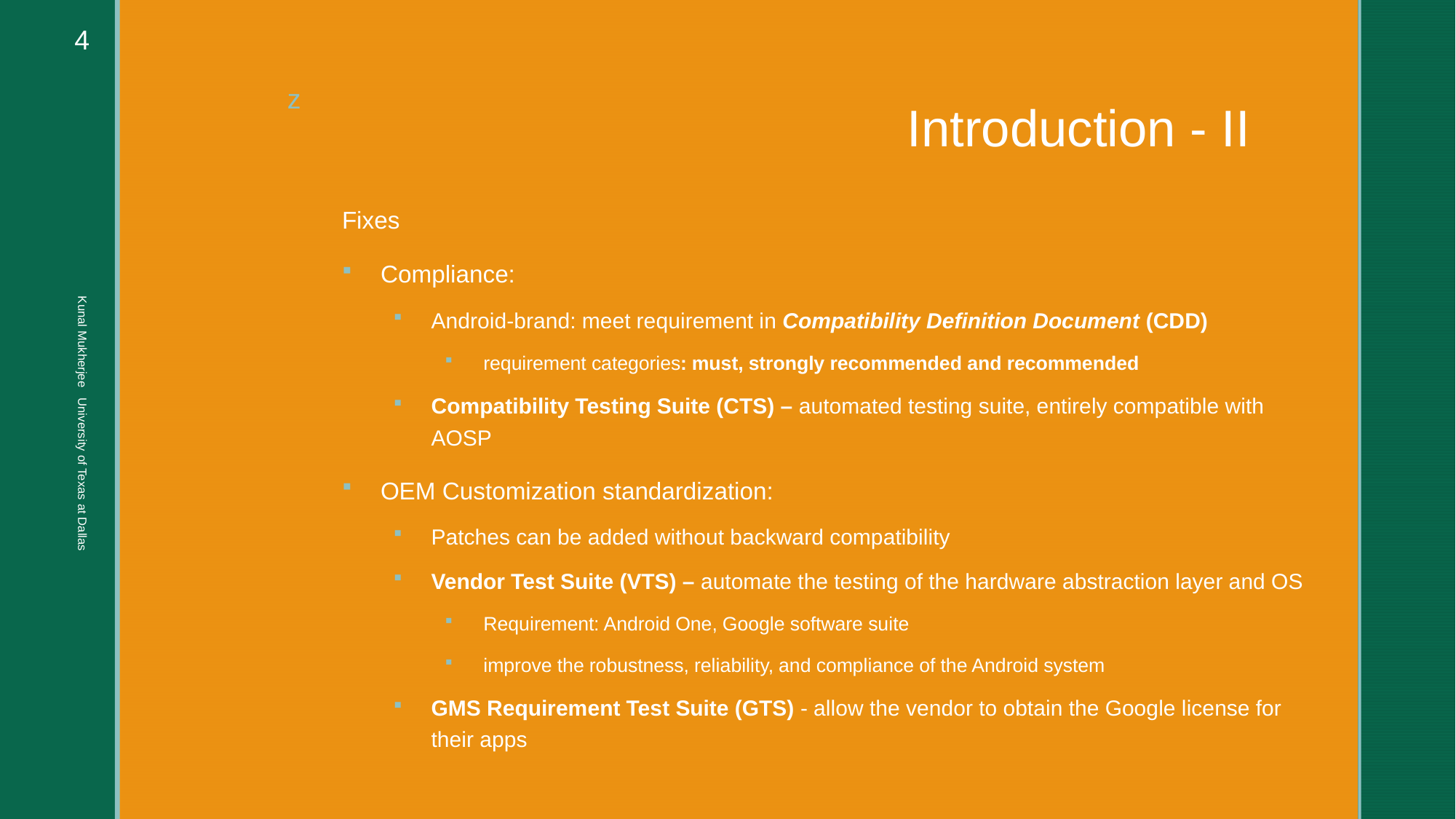

4
# Introduction - II
Fixes
Compliance:
Android-brand: meet requirement in Compatibility Definition Document (CDD)
requirement categories: must, strongly recommended and recommended
Compatibility Testing Suite (CTS) – automated testing suite, entirely compatible with AOSP
OEM Customization standardization:
Patches can be added without backward compatibility
Vendor Test Suite (VTS) – automate the testing of the hardware abstraction layer and OS
Requirement: Android One, Google software suite
improve the robustness, reliability, and compliance of the Android system
GMS Requirement Test Suite (GTS) - allow the vendor to obtain the Google license for their apps

Kunal Mukherjee   University of Texas at Dallas